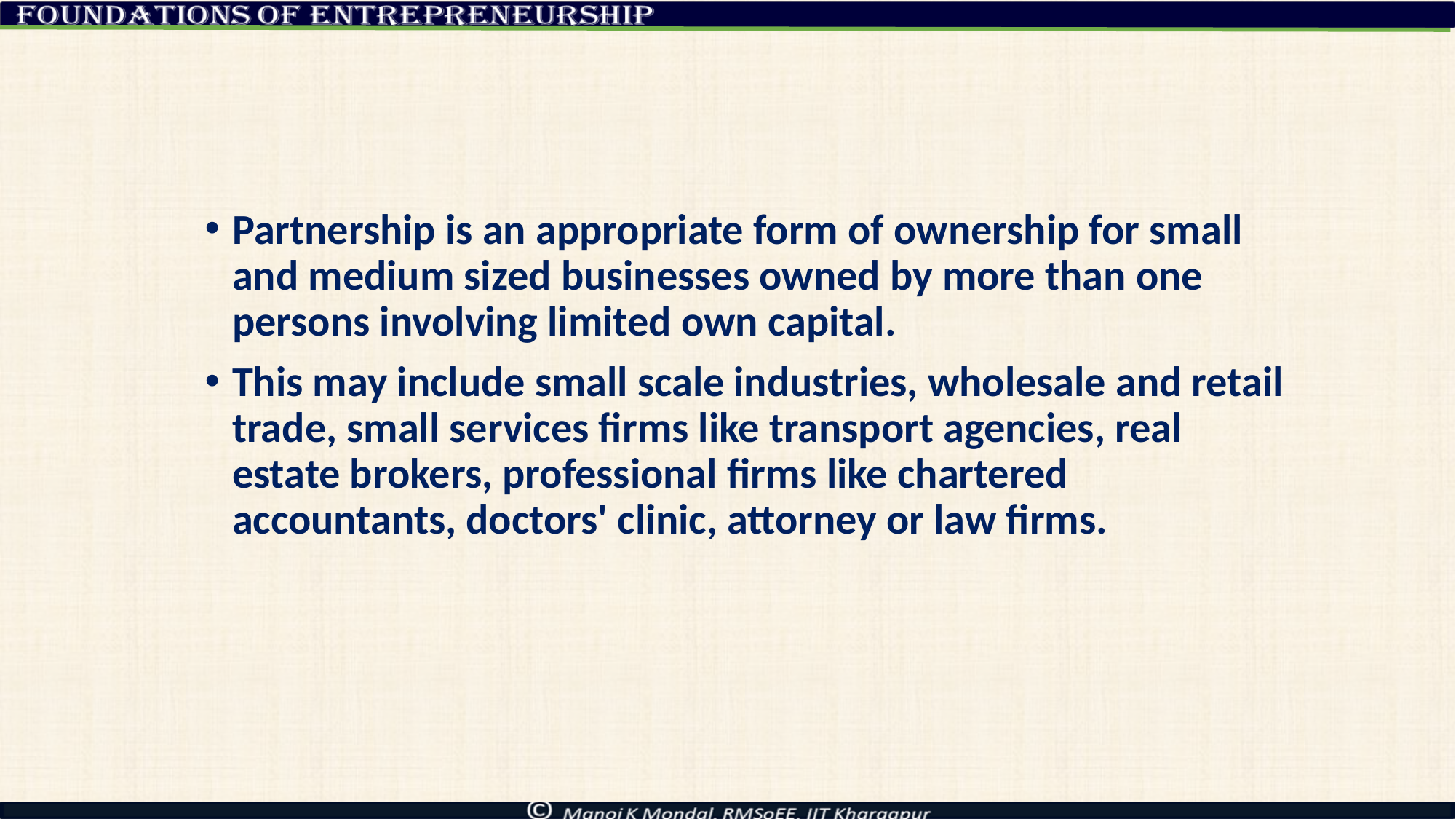

#
Partnership is an appropriate form of ownership for small and medium sized businesses owned by more than one persons involving limited own capital.
This may include small scale industries, wholesale and retail trade, small services firms like transport agencies, real estate brokers, professional firms like chartered accountants, doctors' clinic, attorney or law firms.